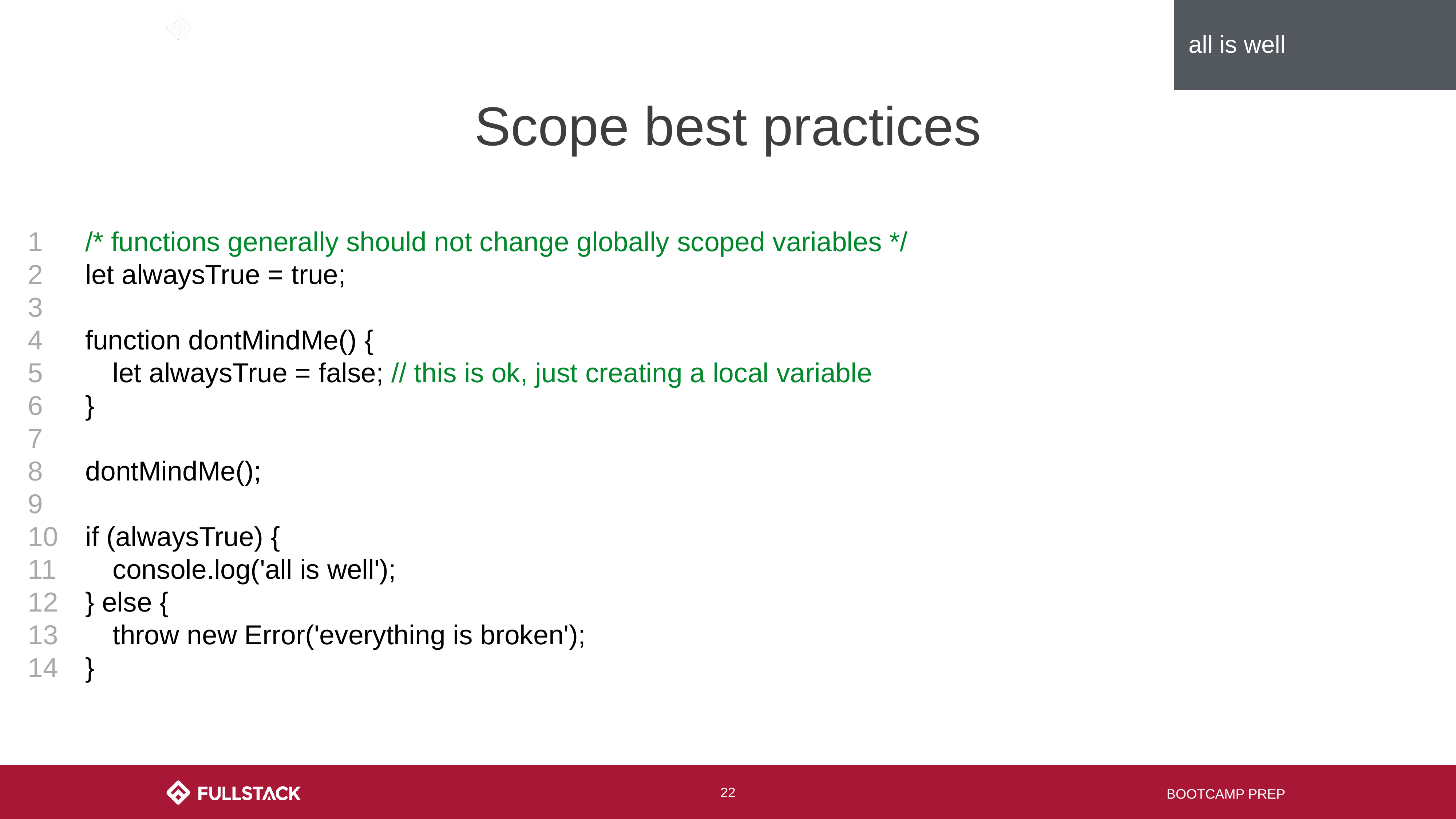

all is well
# Scope best practices
1
2
3
4
5
6
7
8
9
10
11
12
13
14

/* functions generally should not change globally scoped variables */
let alwaysTrue = true;

function dontMindMe() {
let alwaysTrue = false; // this is ok, just creating a local variable
}

dontMindMe();

if (alwaysTrue) {
console.log('all is well');
} else {
throw new Error('everything is broken');
}
22
BOOTCAMP PREP